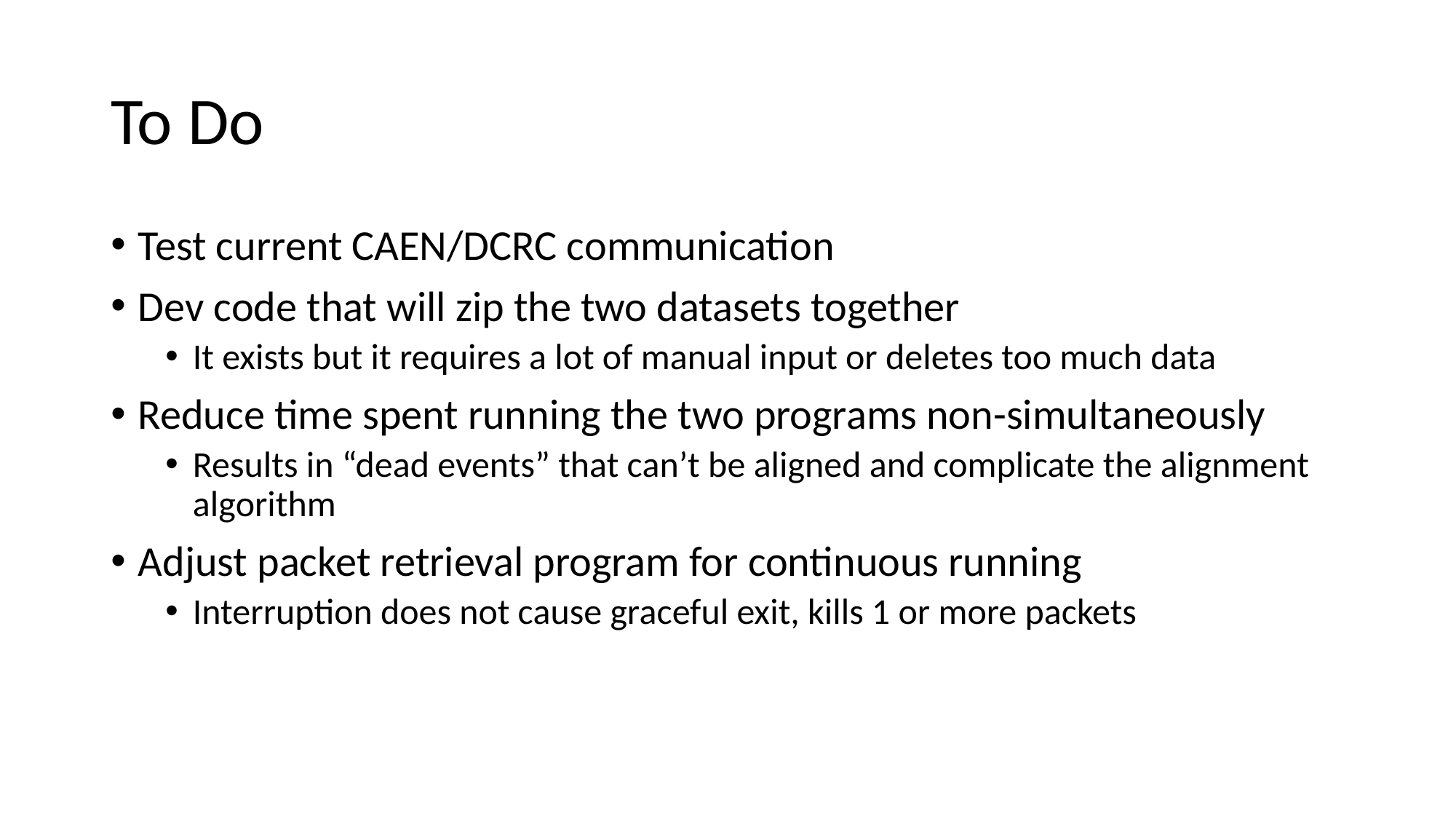

# To Do
Test current CAEN/DCRC communication
Dev code that will zip the two datasets together
It exists but it requires a lot of manual input or deletes too much data
Reduce time spent running the two programs non-simultaneously
Results in “dead events” that can’t be aligned and complicate the alignment algorithm
Adjust packet retrieval program for continuous running
Interruption does not cause graceful exit, kills 1 or more packets